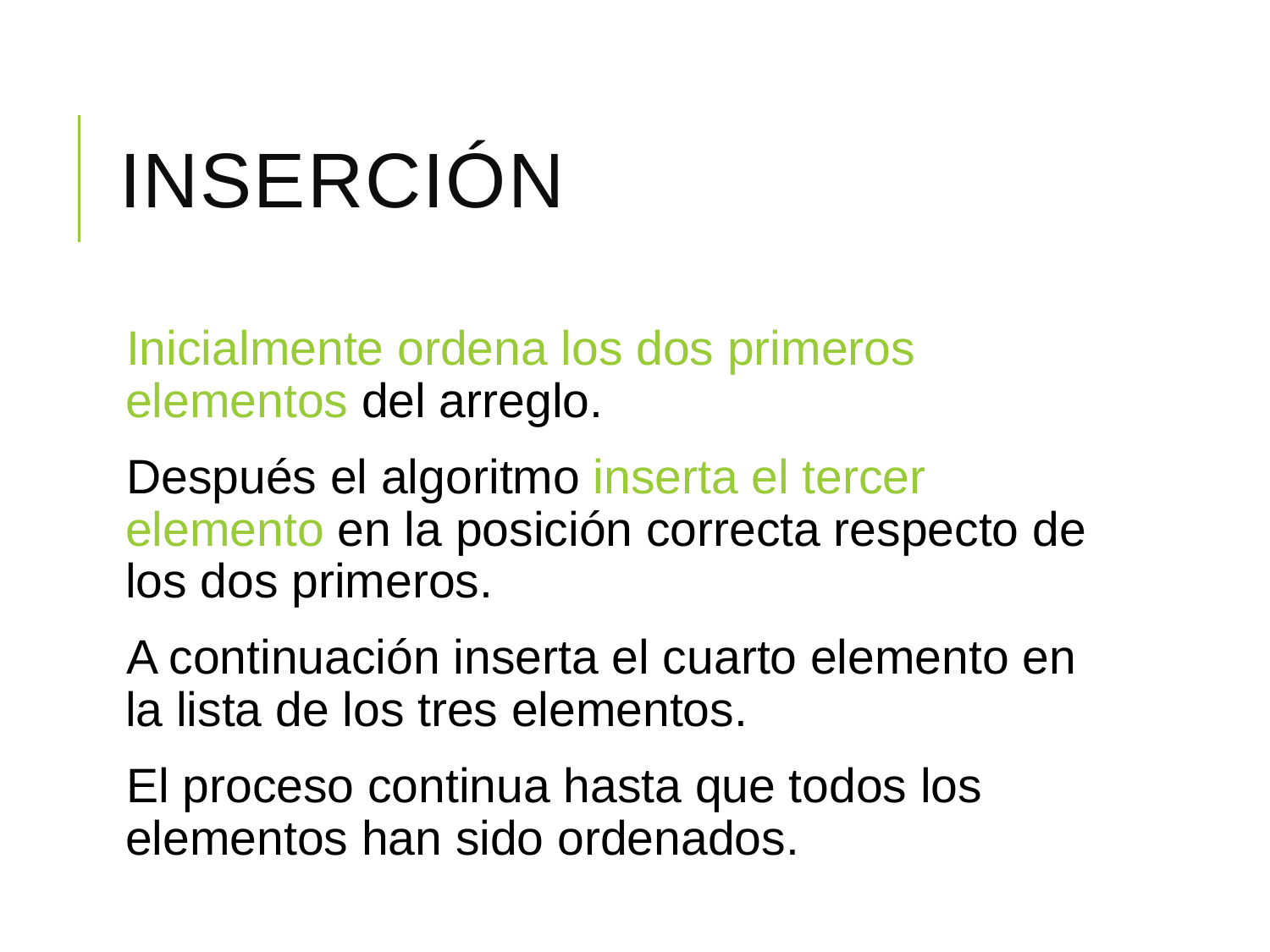

# Inserción
Inicialmente ordena los dos primeros elementos del arreglo.
Después el algoritmo inserta el tercer elemento en la posición correcta respecto de los dos primeros.
A continuación inserta el cuarto elemento en la lista de los tres elementos.
El proceso continua hasta que todos los elementos han sido ordenados.